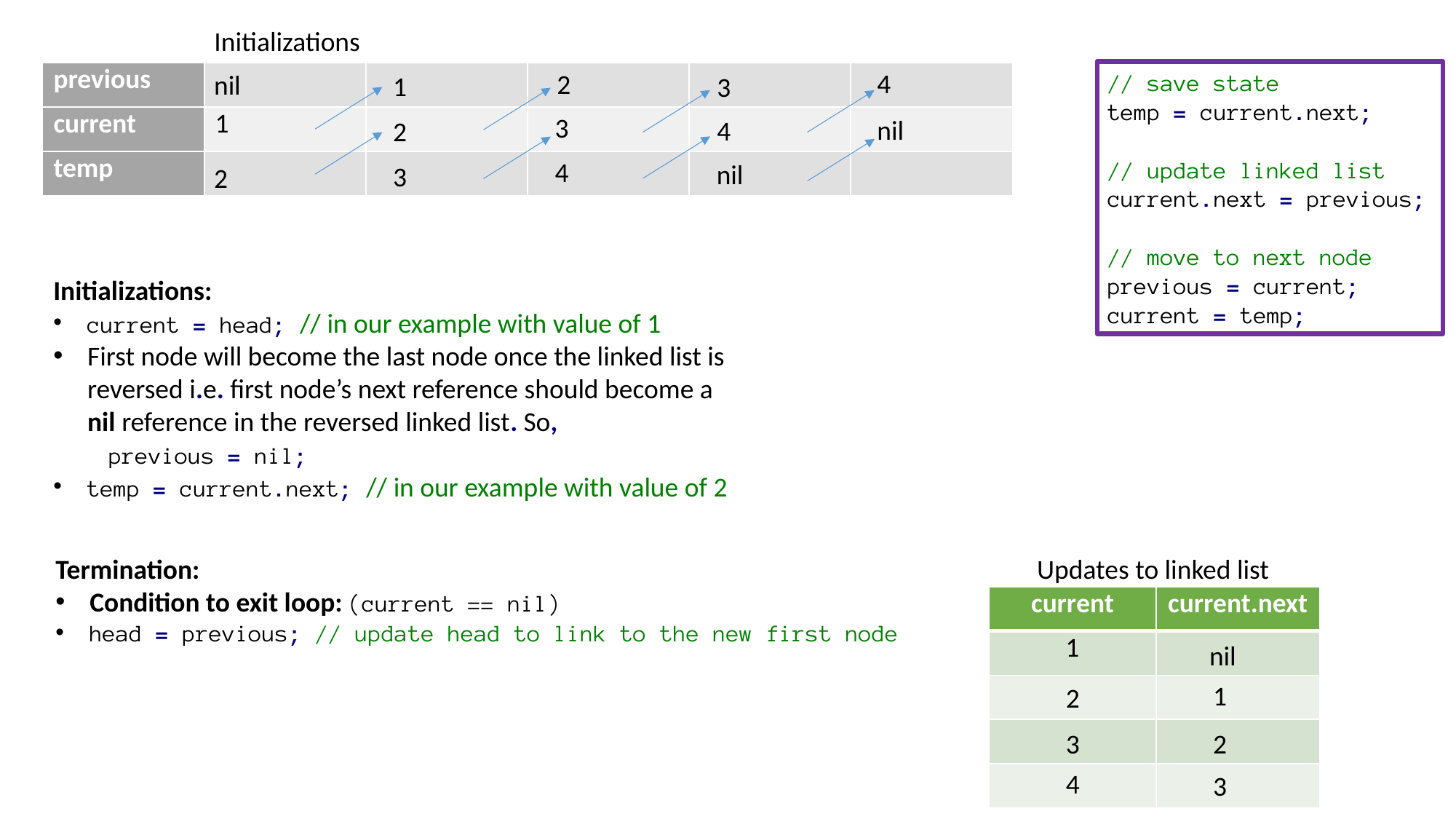

Initializations
4
2
// save state
temp = current.next;

// update linked list
current.next = previous;

// move to next node
previous = current;
current = temp;
| previous |  |  |  |  |  |
| --- | --- | --- | --- | --- | --- |
| current | 1 |  |  |  |  |
| temp |  |  |  |  |  |
nil
1
3
3
nil
4
2
4
nil
3
2
Initializations:
current = head; // in our example with value of 1
First node will become the last node once the linked list is reversed i.e. first node’s next reference should become a nil reference in the reversed linked list. So,
         previous = nil;
temp = current.next; // in our example with value of 2

Termination:
Condition to exit loop: (current == nil)
head = previous; // update head to link to the new first node
Updates to linked list
| current | current.next |
| --- | --- |
| 1 |  |
|  |  |
|  |  |
|  |  |
nil
1
2
3
2
4
3